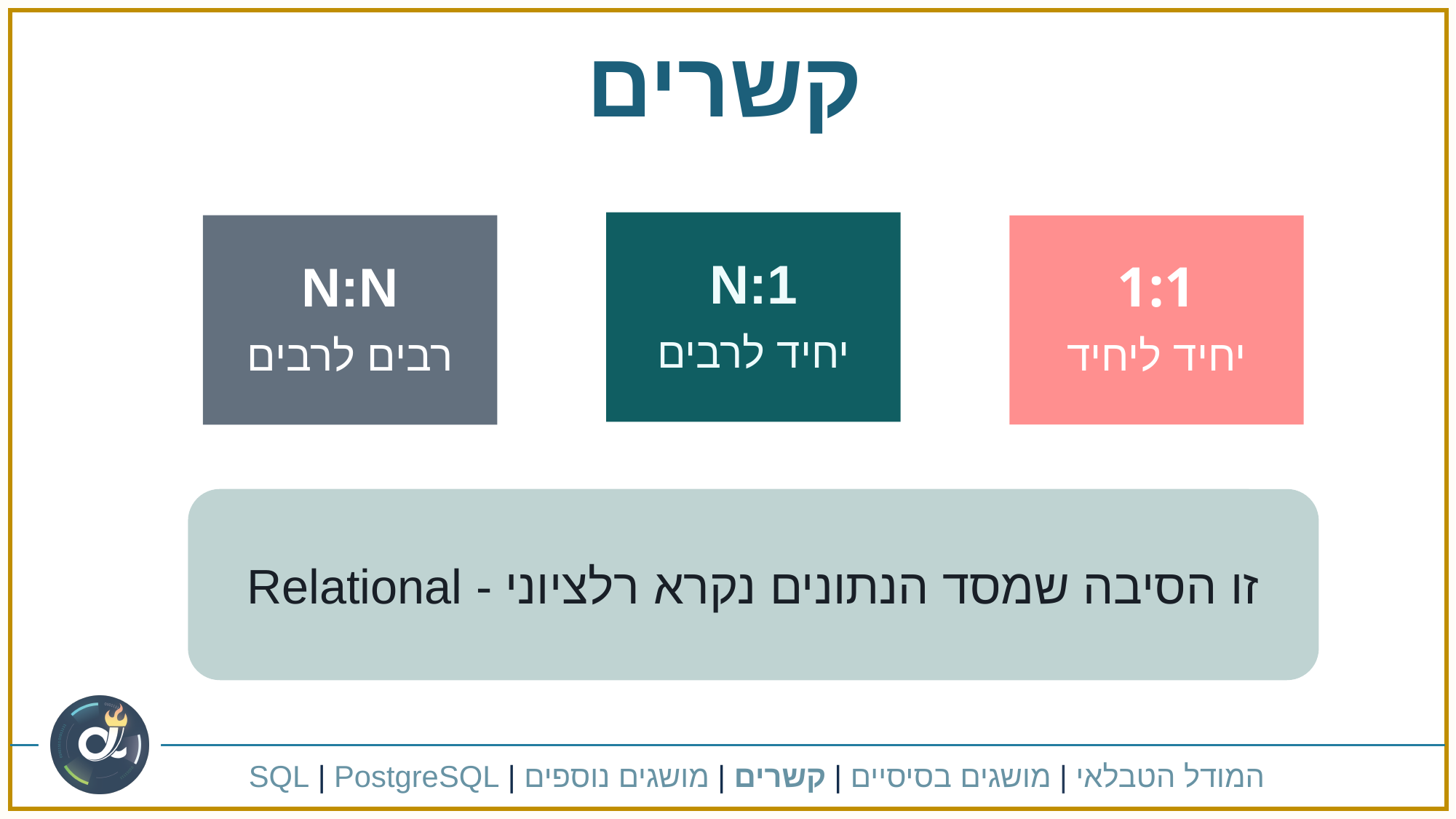

קשרים
N:1
יחיד לרבים
N:N
רבים לרבים
1:1
יחיד ליחיד
זו הסיבה שמסד הנתונים נקרא רלציוני - Relational
המודל הטבלאי | מושגים בסיסיים | קשרים | מושגים נוספים | SQL | PostgreSQL